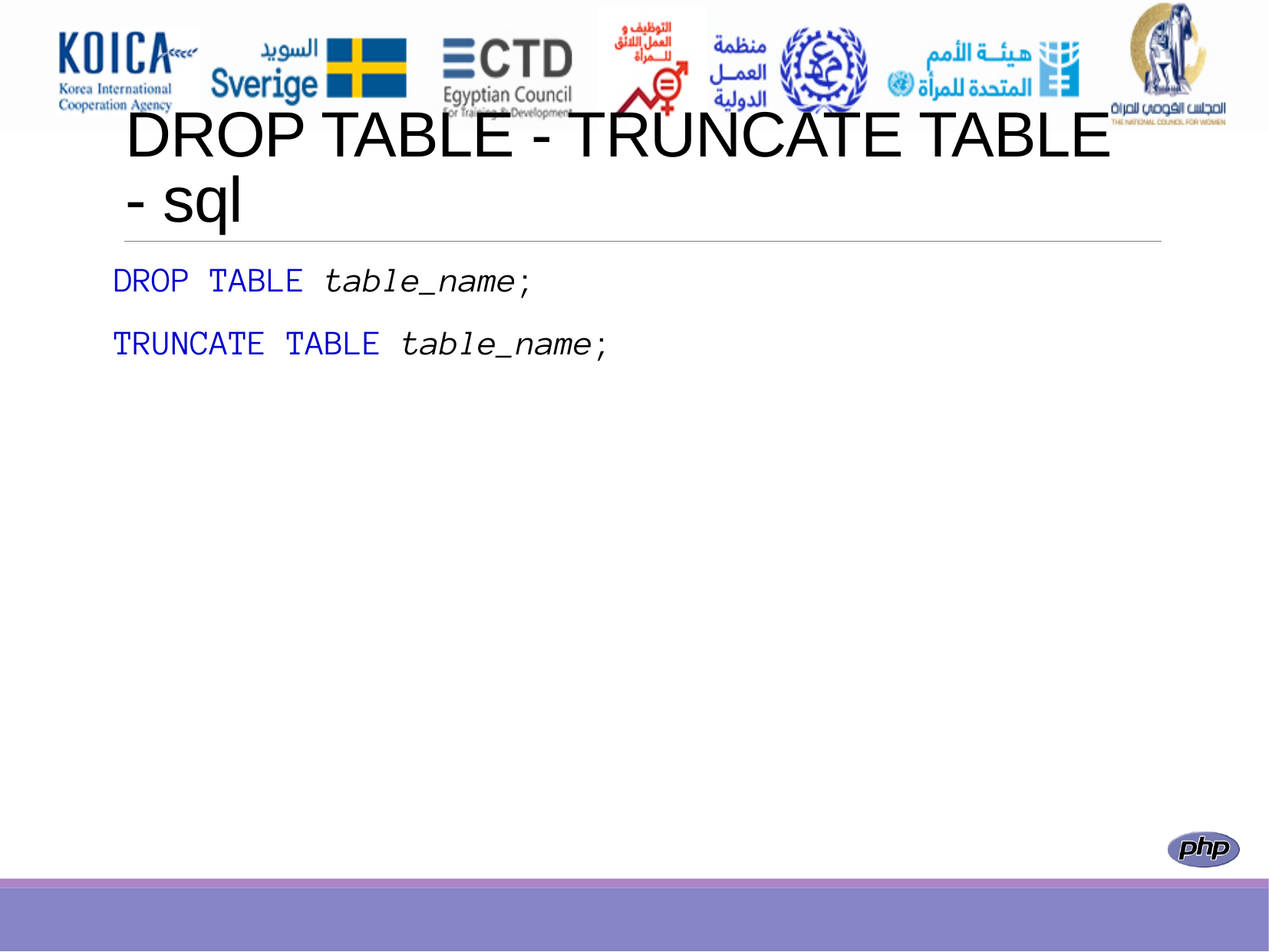

# DROP TABLE - TRUNCATE TABLE - sql
DROP TABLE table_name;
TRUNCATE TABLE table_name;